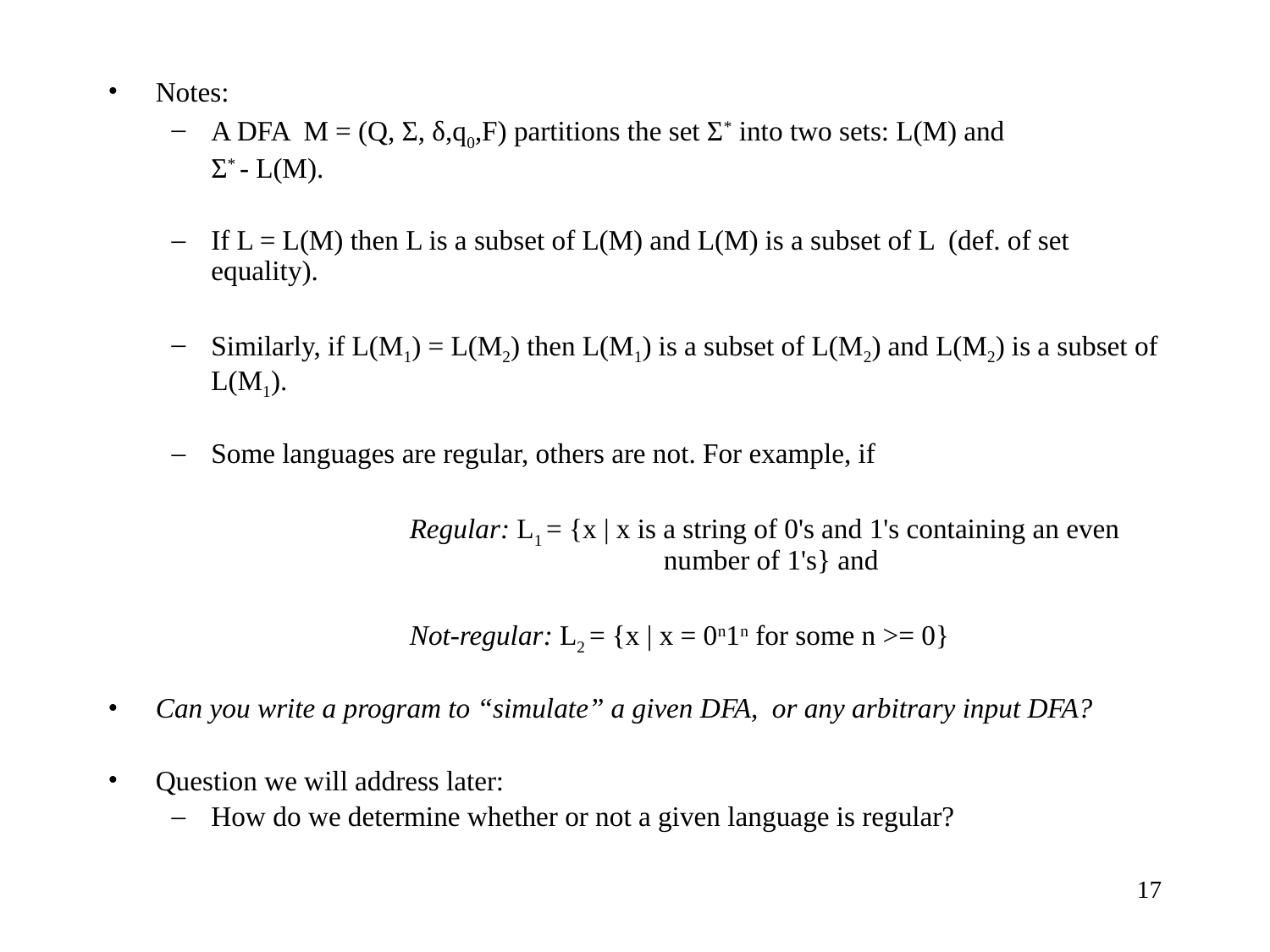

Notes:
A DFA  M = (Q, Σ, δ,q0,F) partitions the set Σ* into two sets: L(M) and
	Σ* - L(M).

If L = L(M) then L is a subset of L(M) and L(M) is a subset of L  (def. of set equality).

Similarly, if L(M1) = L(M2) then L(M1) is a subset of L(M2) and L(M2) is a subset of L(M1).

Some languages are regular, others are not. For example, if

			Regular: L1 = {x | x is a string of 0's and 1's containing an even 				number of 1's} and

			Not-regular: L2 = {x | x = 0n1n for some n >= 0}

Can you write a program to “simulate” a given DFA,  or any arbitrary input DFA?

Question we will address later:
How do we determine whether or not a given language is regular?
17